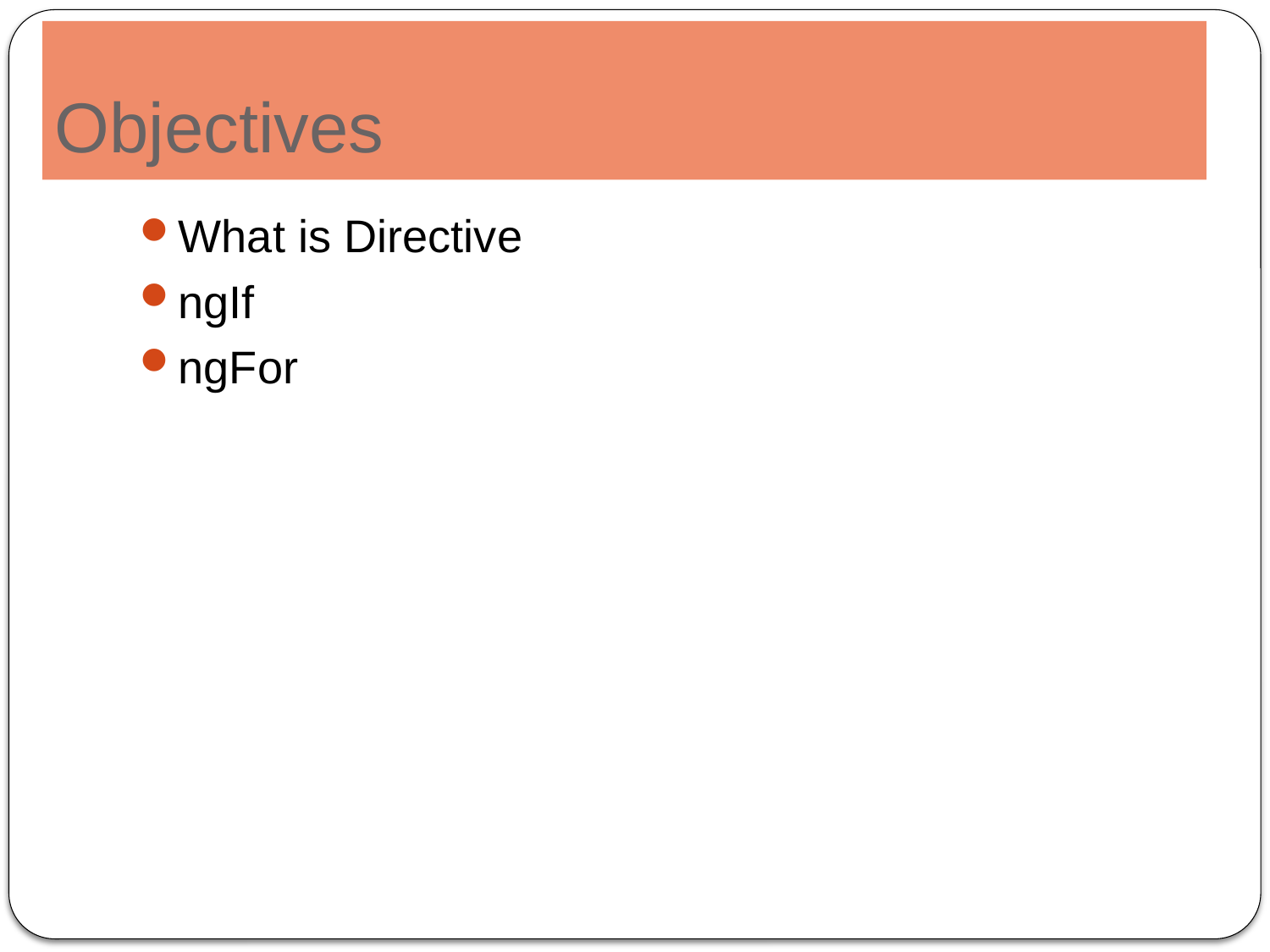

# Objectives
What is Directive
ngIf
ngFor